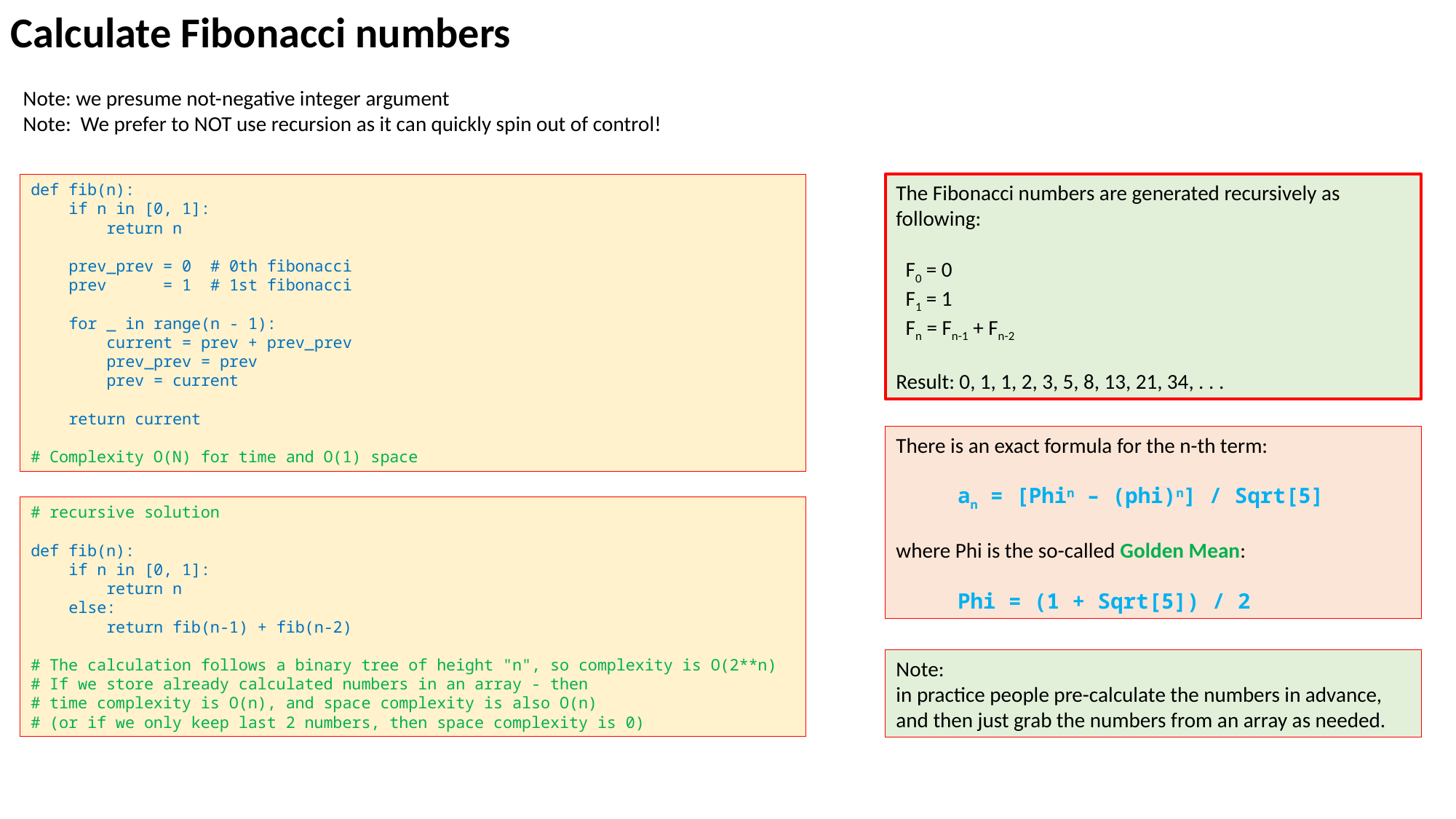

Calculate Fibonacci numbers
Note: we presume not-negative integer argument
Note:  We prefer to NOT use recursion as it can quickly spin out of control!
def fib(n):
    if n in [0, 1]:
        return n

    prev_prev = 0  # 0th fibonacci
    prev      = 1  # 1st fibonacci

    for _ in range(n - 1):
        current = prev + prev_prev
        prev_prev = prev
        prev = current

    return current

# Complexity O(N) for time and O(1) space
The Fibonacci numbers are generated recursively as following:

  F0 = 0
  F1 = 1
  Fn = Fn-1 + Fn-2

Result: 0, 1, 1, 2, 3, 5, 8, 13, 21, 34, . . .
There is an exact formula for the n-th term:

             an = [Phin – (phi)n] / Sqrt[5]

where Phi is the so-called Golden Mean:

             Phi = (1 + Sqrt[5]) / 2
# recursive solution

def fib(n):
    if n in [0, 1]:
        return n
    else:
        return fib(n-1) + fib(n-2)

# The calculation follows a binary tree of height "n", so complexity is O(2**n)
# If we store already calculated numbers in an array - then
# time complexity is O(n), and space complexity is also O(n)
# (or if we only keep last 2 numbers, then space complexity is 0)
Note:
in practice people pre-calculate the numbers in advance, and then just grab the numbers from an array as needed.